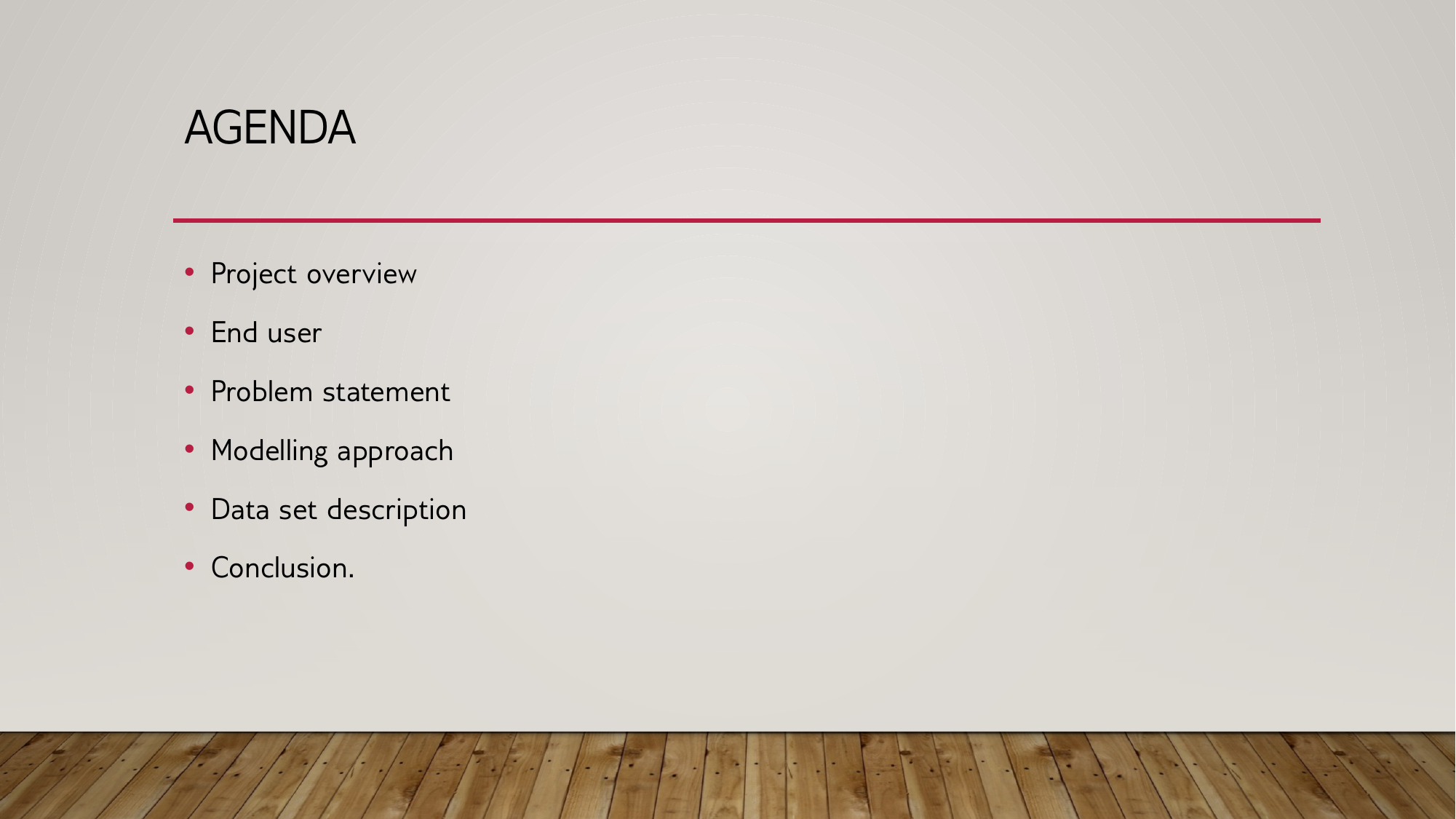

# Agenda
Project overview
End user
Problem statement
Modelling approach
Data set description
Conclusion.